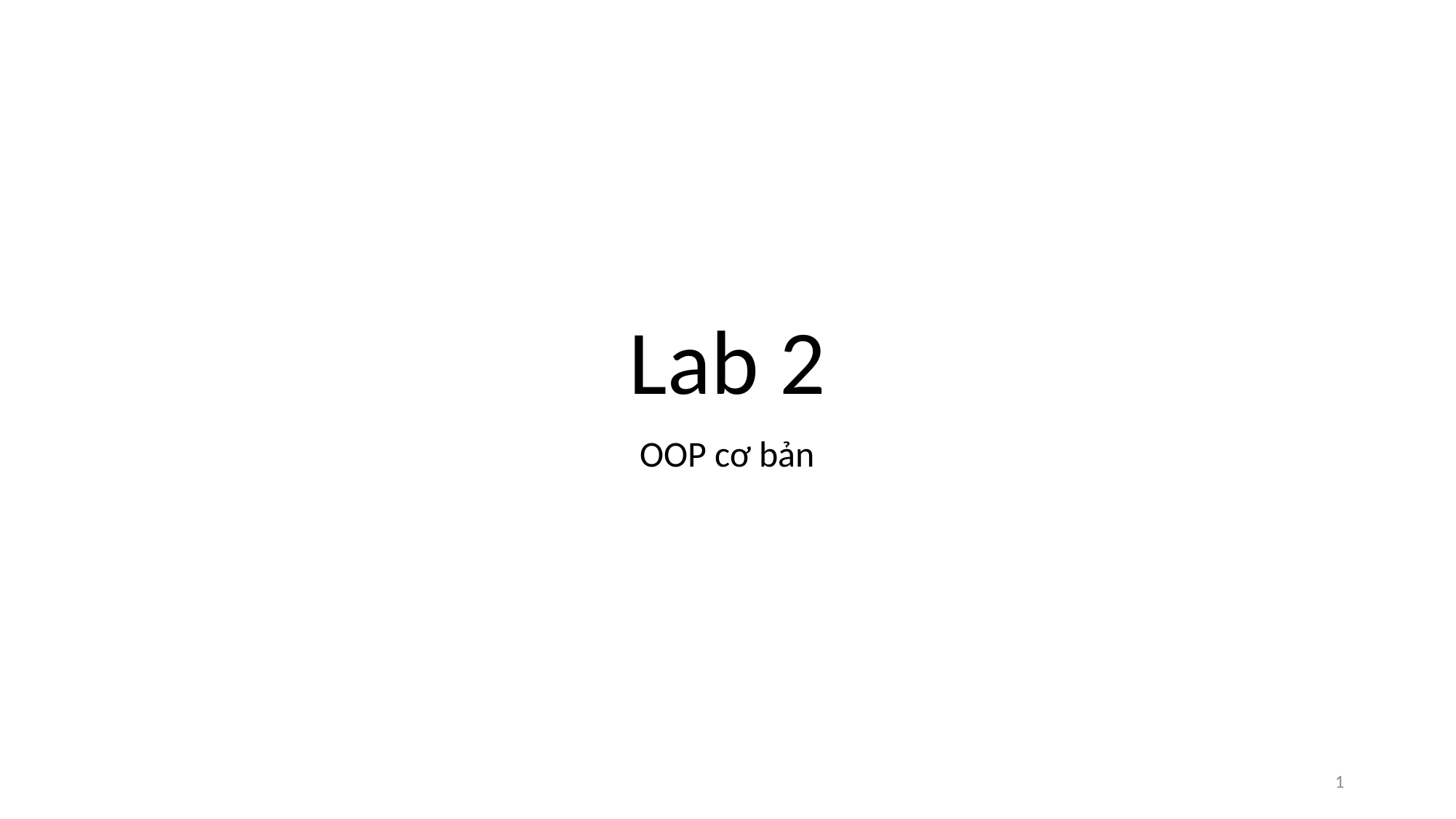

# Lab 2
OOP cơ bản
1